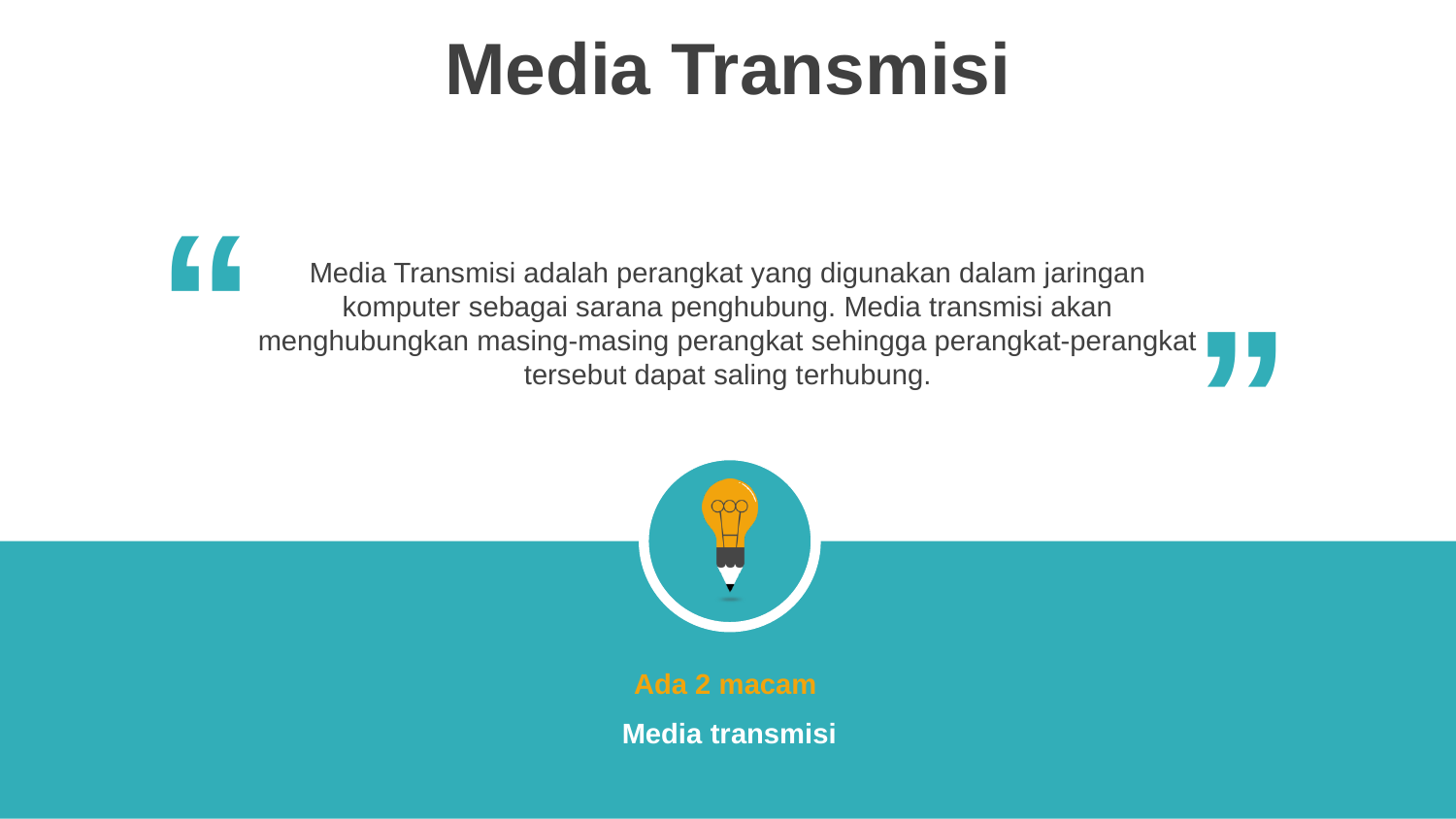

Media Transmisi
“
“
Media Transmisi adalah perangkat yang digunakan dalam jaringan komputer sebagai sarana penghubung. Media transmisi akan menghubungkan masing-masing perangkat sehingga perangkat-perangkat tersebut dapat saling terhubung.
Ada 2 macam
Media transmisi